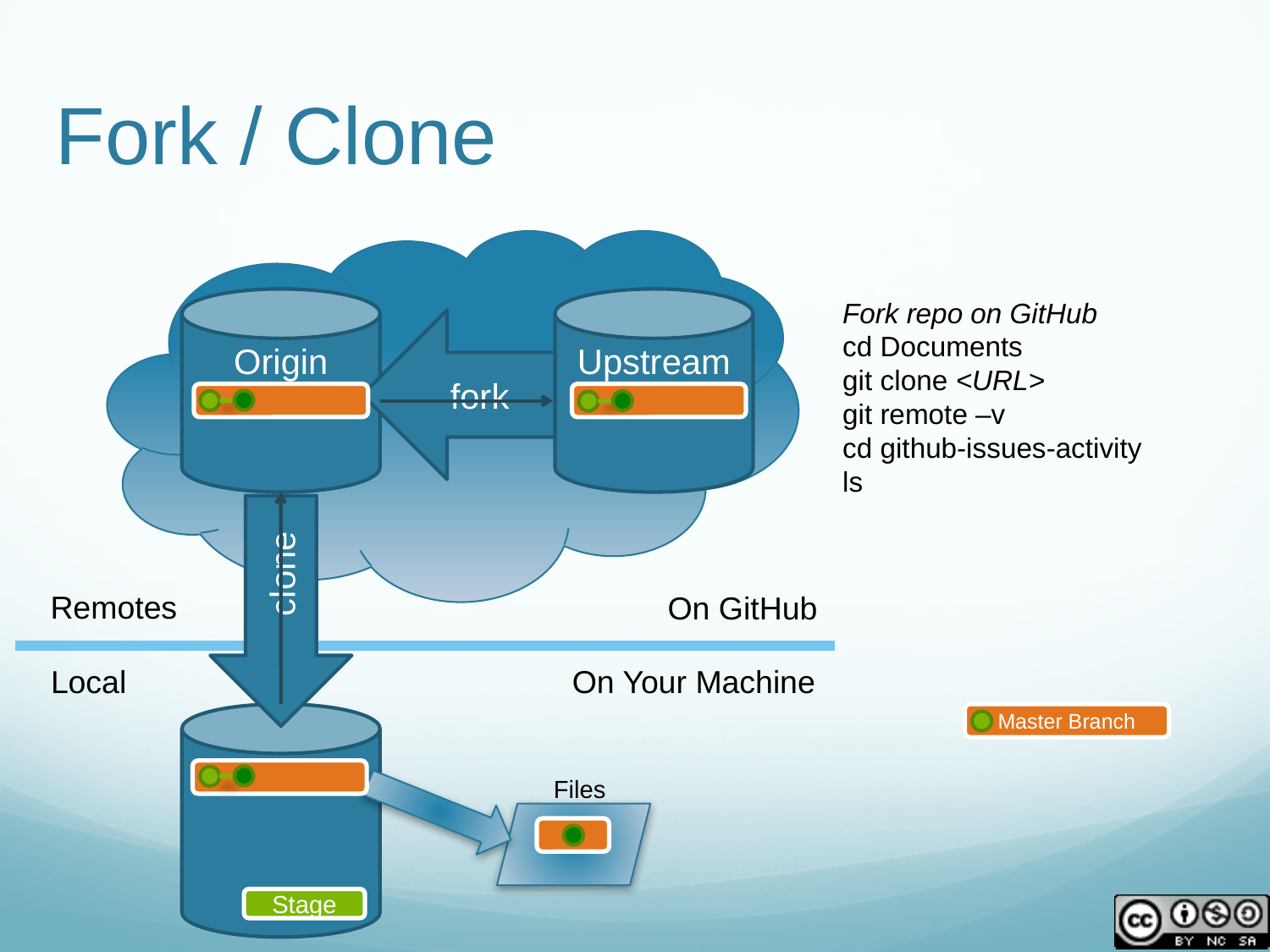

# Fork / Clone

Origin

Upstream

fork
    clone
Fork repo on GitHub
cd Documents
git clone <URL>
git remote –v
cd github-issues-activity
ls

Remotes
On GitHub
Local
On Your Machine

Master Branch

Files

Stage